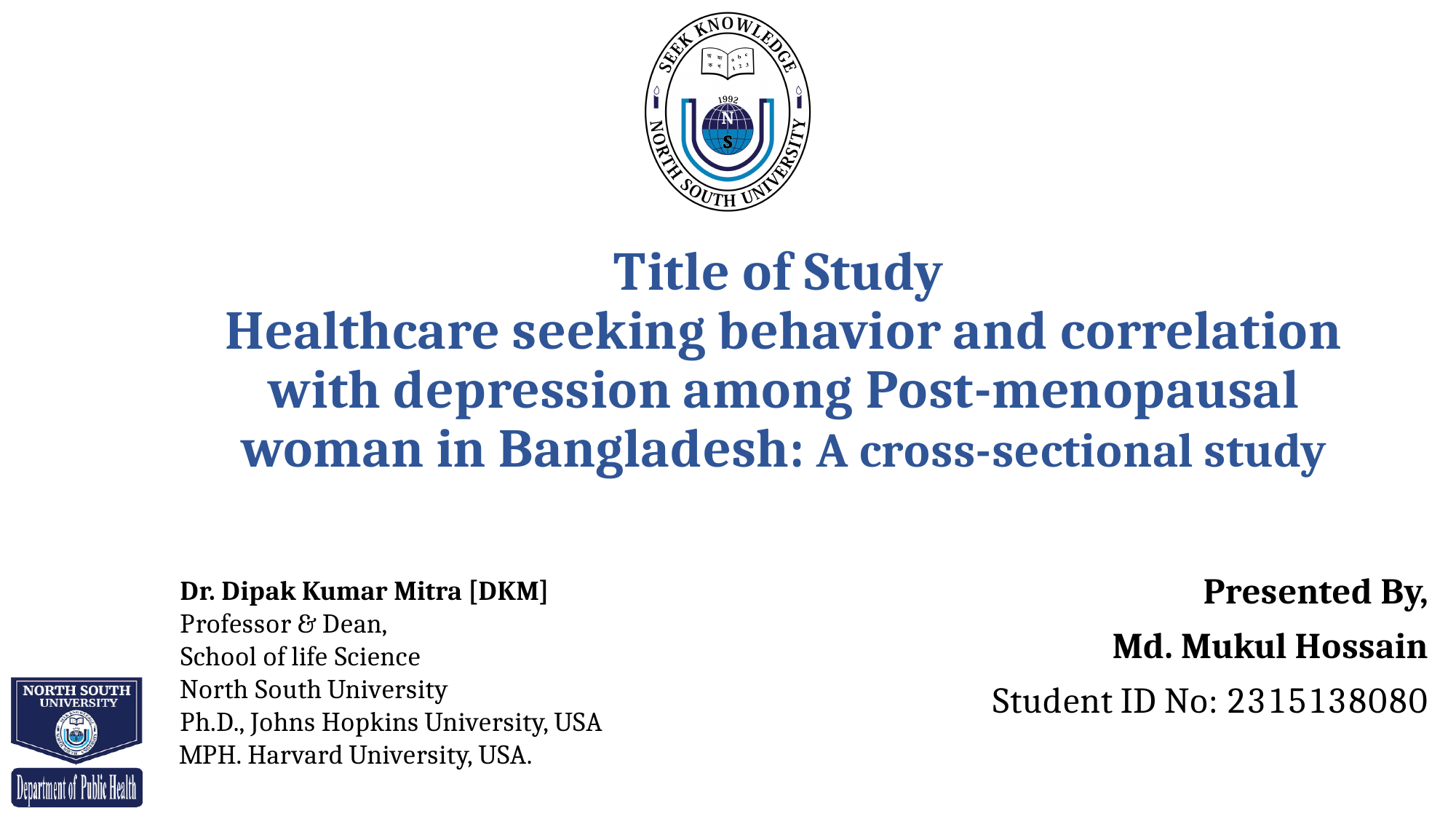

# Title of Study Healthcare seeking behavior and correlation with depression among Post-menopausal woman in Bangladesh: A cross-sectional study
Presented By,
Md. Mukul Hossain
Student ID No: 2315138080
Dr. Dipak Kumar Mitra [DKM]
Professor & Dean,
School of life Science
North South University
Ph.D., Johns Hopkins University, USA
MPH. Harvard University, USA.